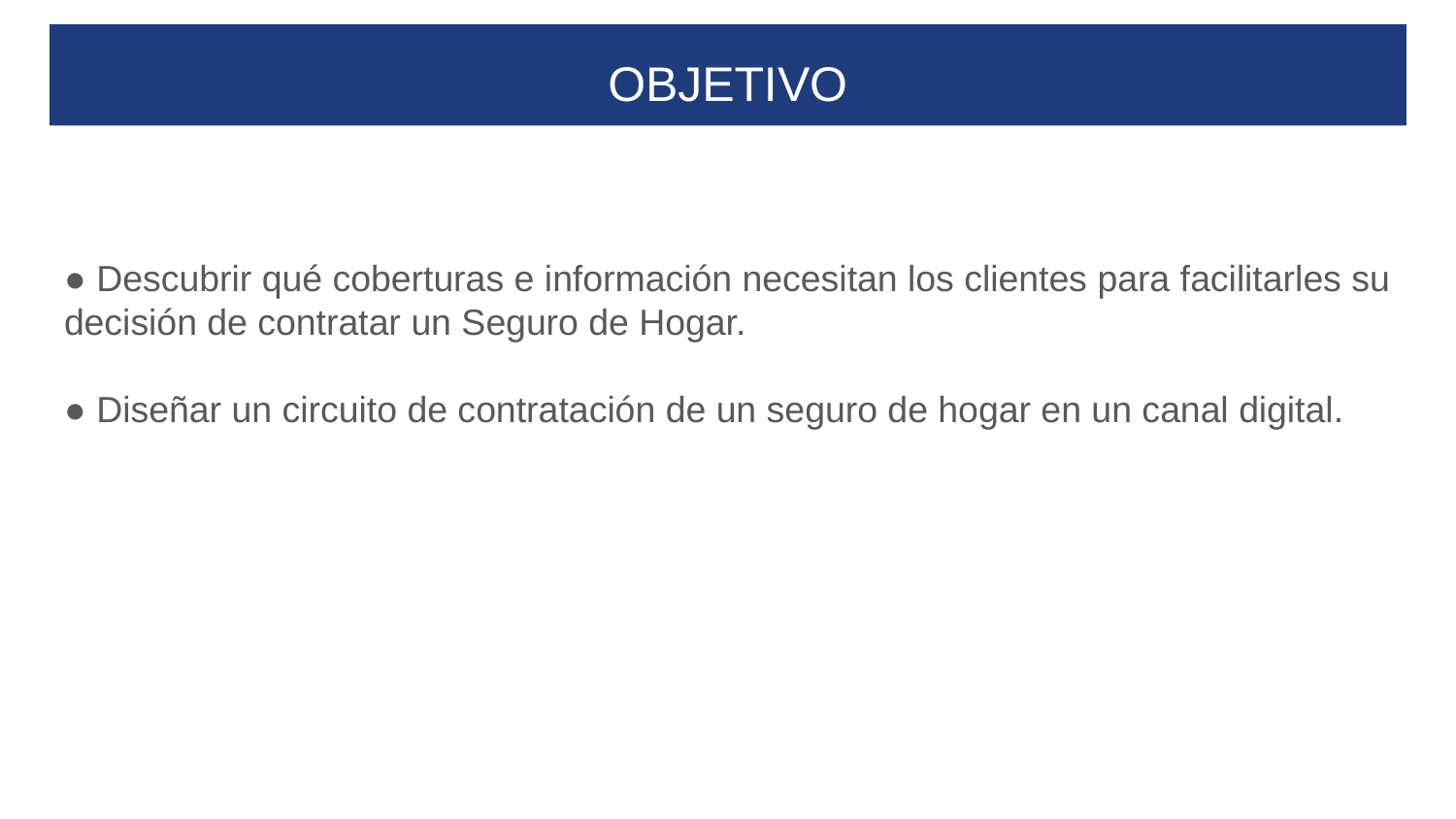

# OBJETIVO
● Descubrir qué coberturas e información necesitan los clientes para facilitarles su decisión de contratar un Seguro de Hogar.
● Diseñar un circuito de contratación de un seguro de hogar en un canal digital.